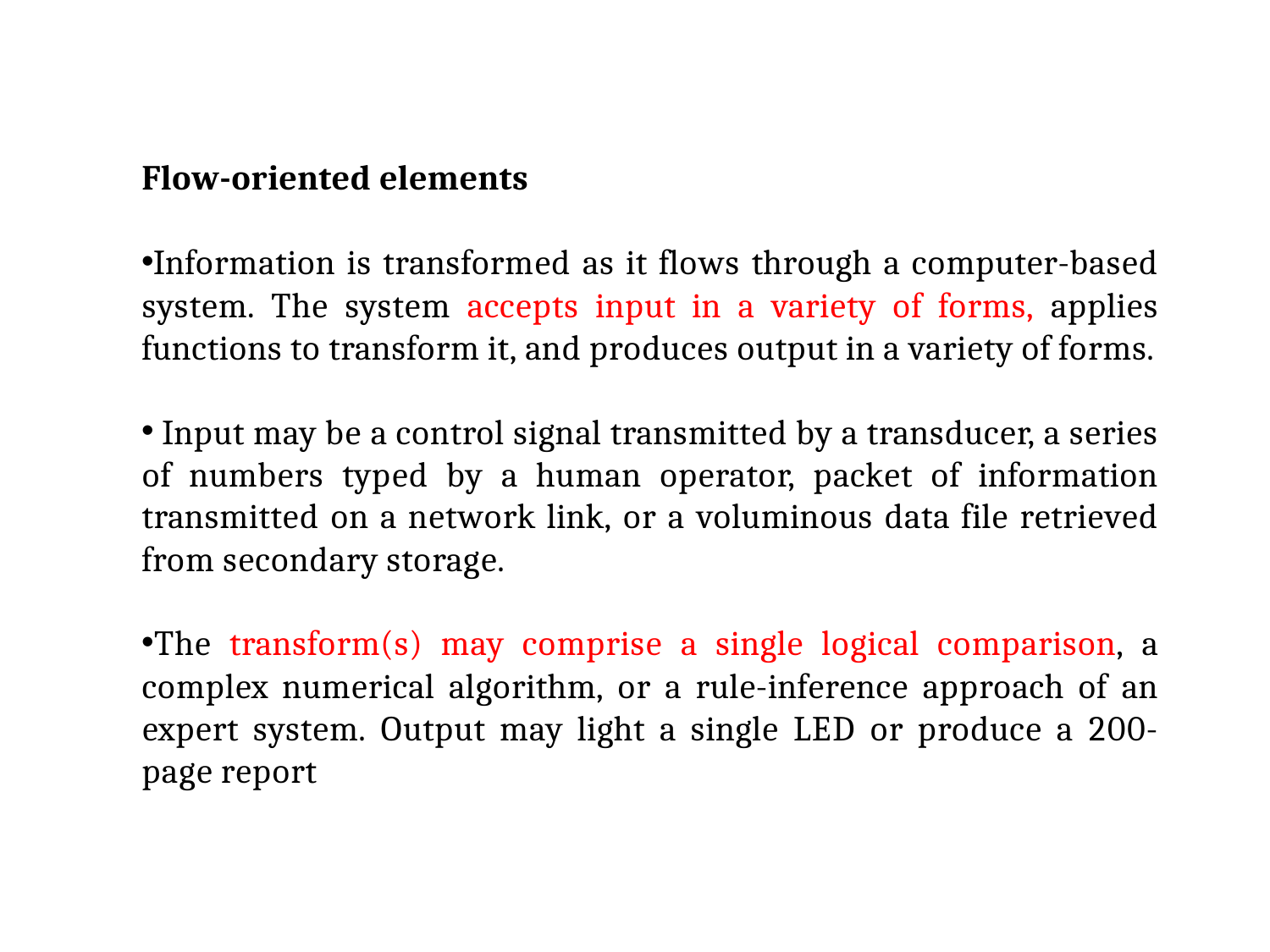

Flow-oriented elements

Information is transformed as it flows through a computer-based system. The system accepts input in a variety of forms, applies functions to transform it, and produces output in a variety of forms.

 Input may be a control signal transmitted by a transducer, a series of numbers typed by a human operator, packet of information transmitted on a network link, or a voluminous data file retrieved from secondary storage.

The transform(s) may comprise a single logical comparison, a complex numerical algorithm, or a rule-inference approach of an expert system. Output may light a single LED or produce a 200-page report